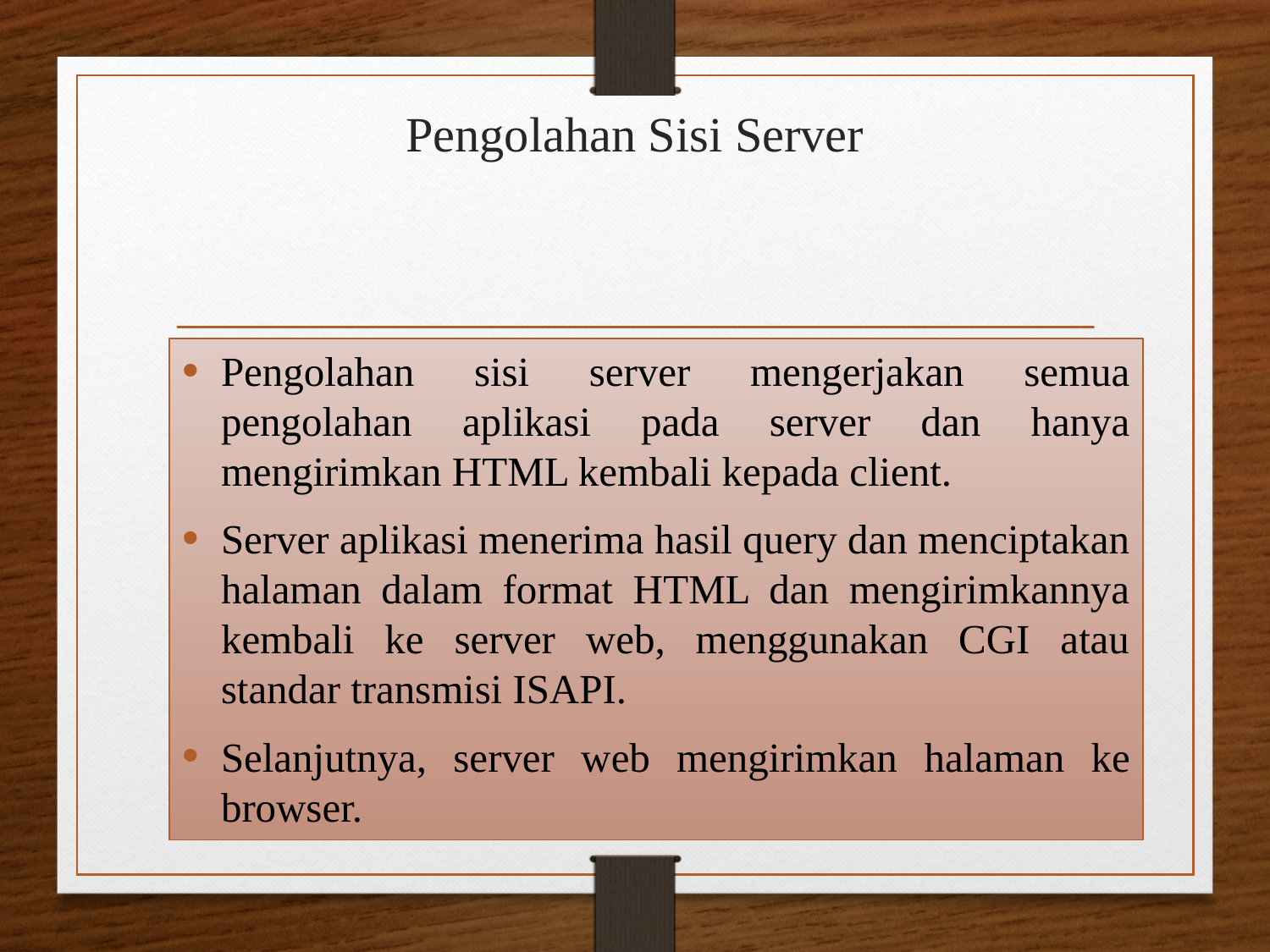

# Pengolahan Sisi Server
Pengolahan sisi server mengerjakan semua pengolahan aplikasi pada server dan hanya mengirimkan HTML kembali kepada client.
Server aplikasi menerima hasil query dan menciptakan halaman dalam format HTML dan mengirimkannya kembali ke server web, menggunakan CGI atau standar transmisi ISAPI.
Selanjutnya, server web mengirimkan halaman ke browser.